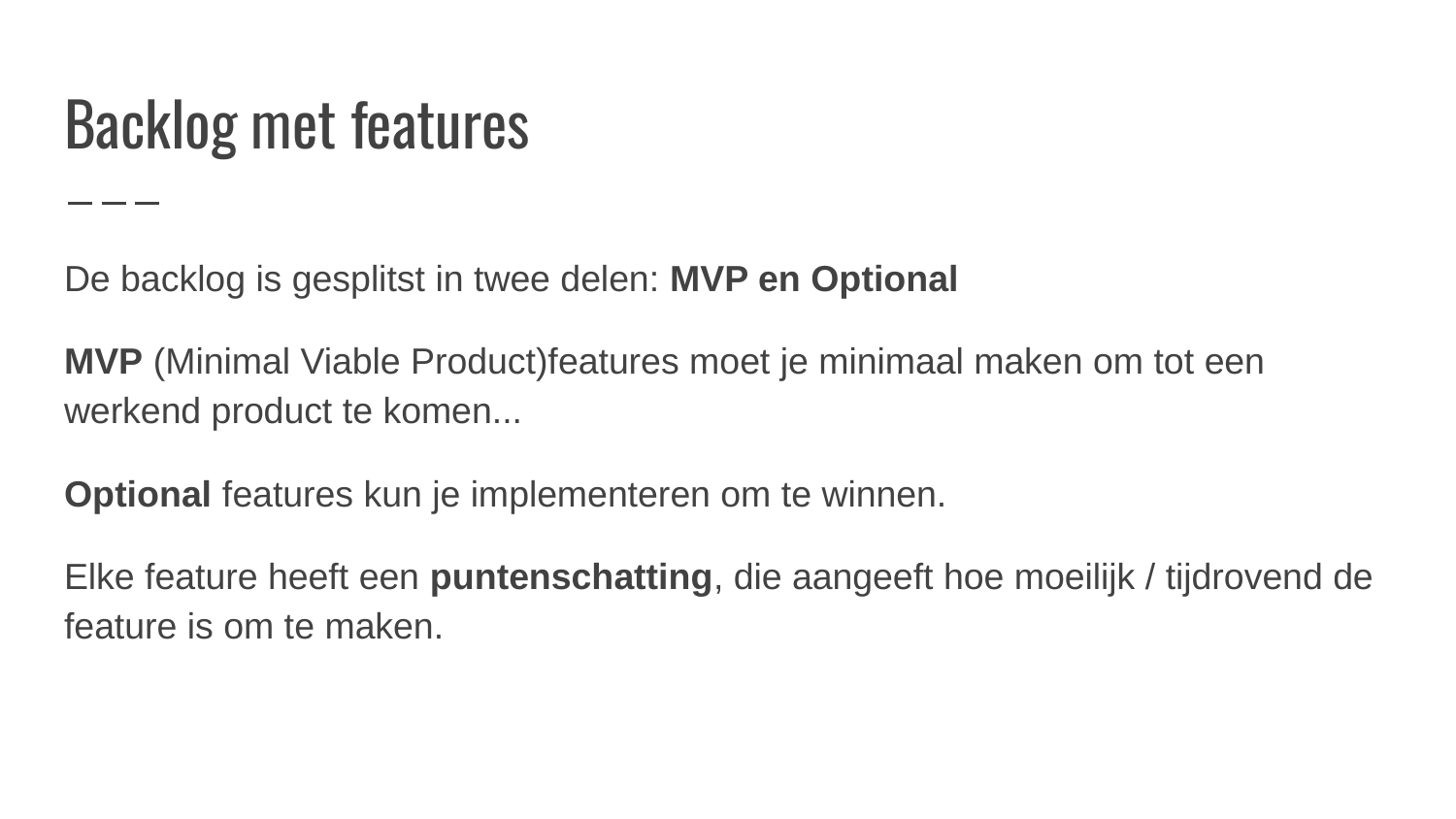

# Backlog met features
De backlog is gesplitst in twee delen: MVP en Optional
MVP (Minimal Viable Product)features moet je minimaal maken om tot een werkend product te komen...
Optional features kun je implementeren om te winnen.
Elke feature heeft een puntenschatting, die aangeeft hoe moeilijk / tijdrovend de feature is om te maken.